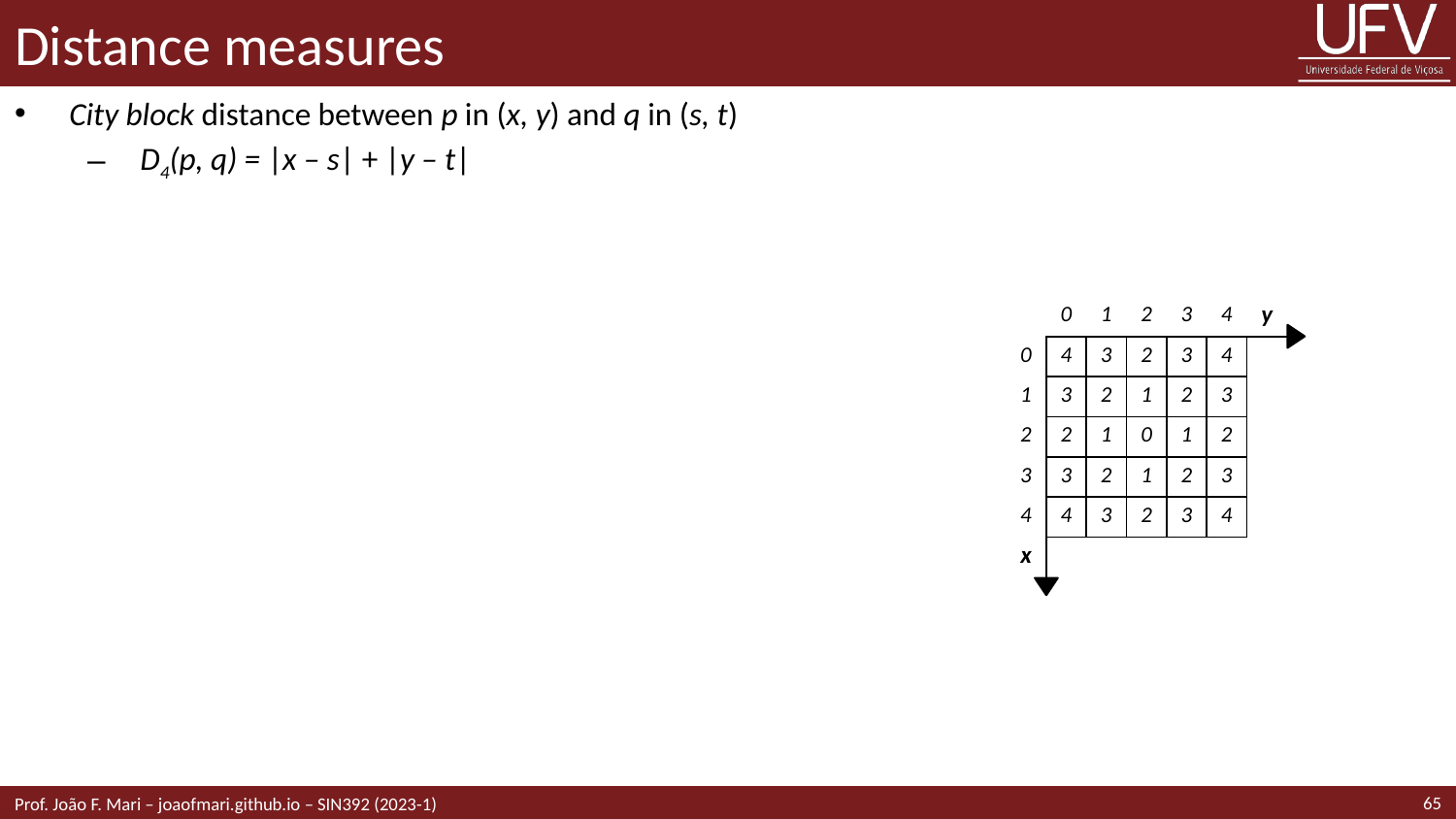

# Distance measures
City block distance between p in (x, y) and q in (s, t)
 D4(p, q) = |x – s| + |y – t|

|  | 0 | 1 | 2 | 3 | 4 | y |
| --- | --- | --- | --- | --- | --- | --- |
| 0 | 4 | 3 | 2 | 3 | 4 |  |
| 1 | 3 | 2 | 1 | 2 | 3 |  |
| 2 | 2 | 1 | 0 | 1 | 2 |  |
| 3 | 3 | 2 | 1 | 2 | 3 |  |
| 4 | 4 | 3 | 2 | 3 | 4 |  |
| x |  |  |  |  |  |  |

65
Prof. João F. Mari – joaofmari.github.io – SIN392 (2023-1)